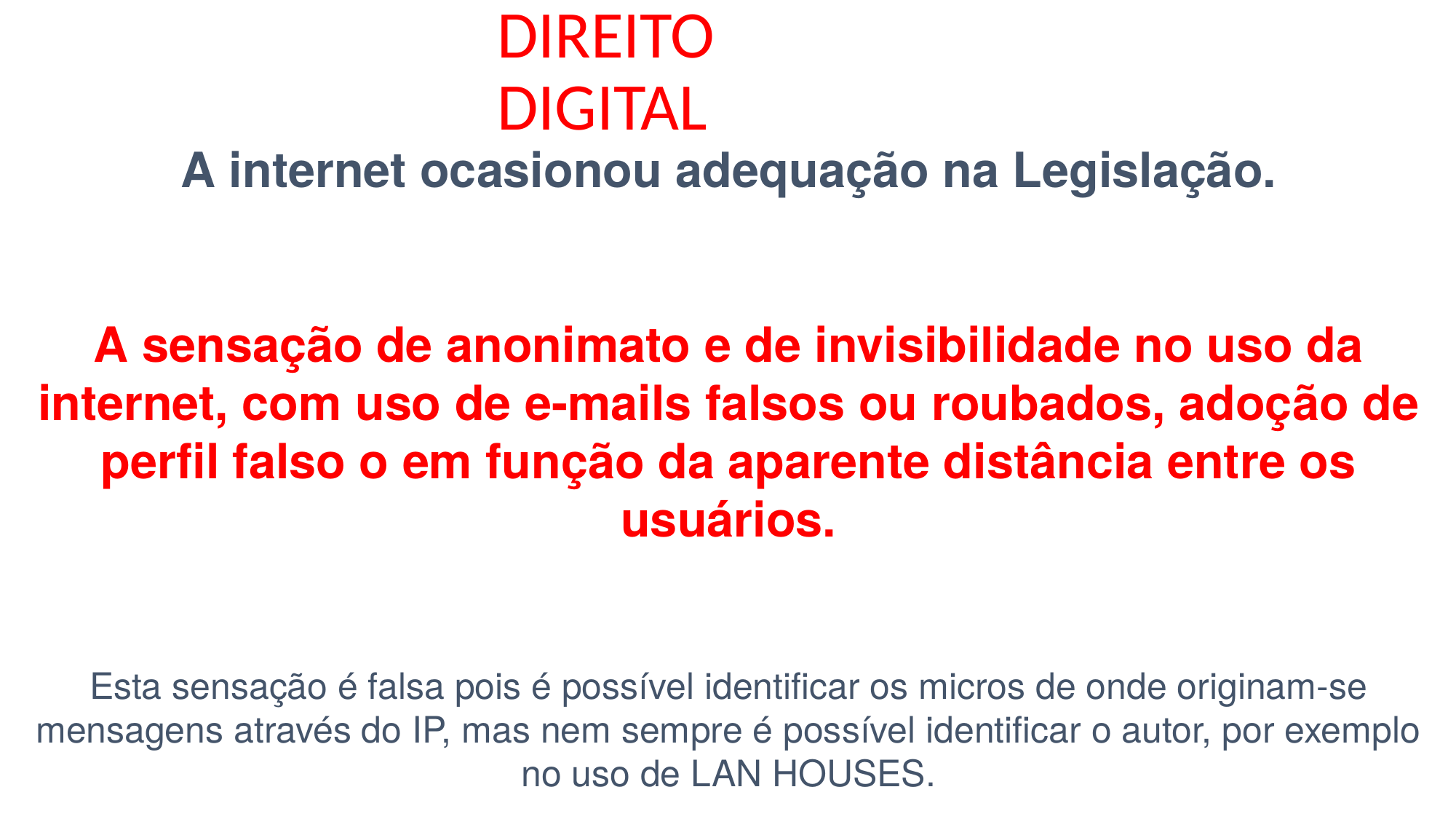

# DIREITO DIGITAL
A internet ocasionou adequação na Legislação.

A sensação de anonimato e de invisibilidade no uso da internet, com uso de e-mails falsos ou roubados, adoção de perfil falso o em função da aparente distância entre os usuários.

Esta sensação é falsa pois é possível identificar os micros de onde originam-se mensagens através do IP, mas nem sempre é possível identificar o autor, por exemplo no uso de LAN HOUSES.